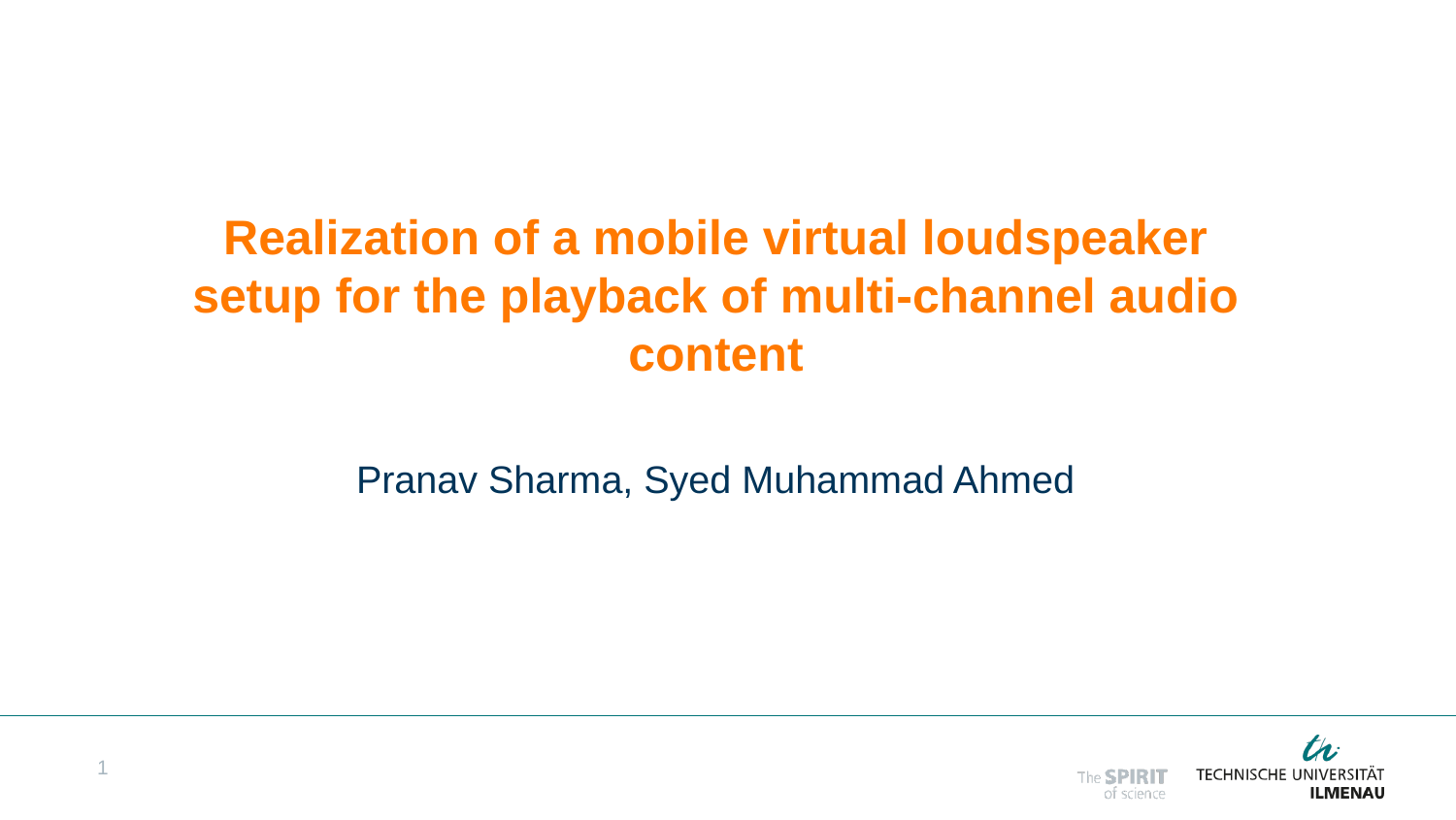

Realization of a mobile virtual loudspeaker setup for the playback of multi-channel audio content
Pranav Sharma, Syed Muhammad Ahmed
1